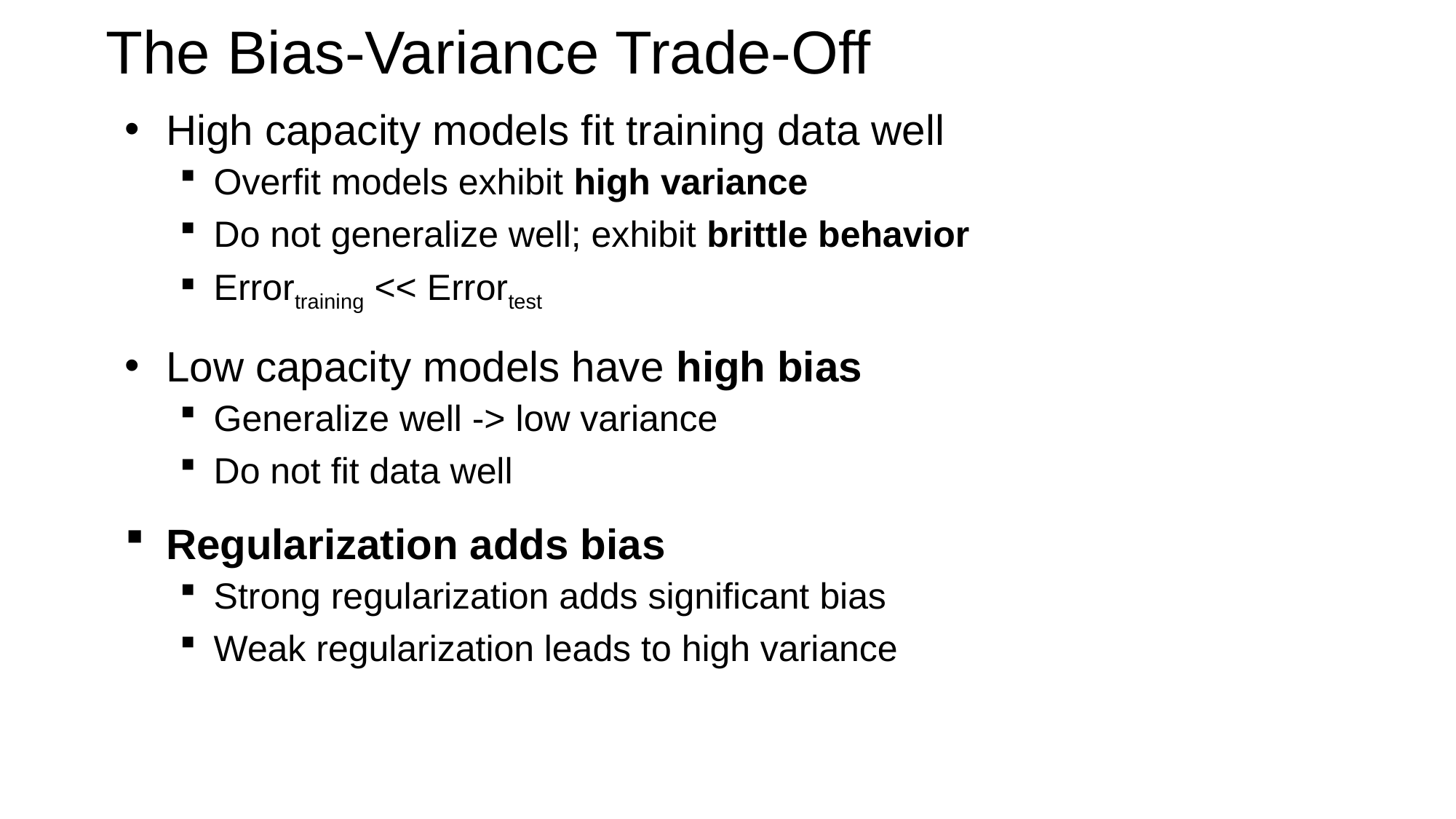

# The Bias-Variance Trade-Off
High capacity models fit training data well
Overfit models exhibit high variance
Do not generalize well; exhibit brittle behavior
Errortraining << Errortest
Low capacity models have high bias
Generalize well -> low variance
Do not fit data well
Regularization adds bias
Strong regularization adds significant bias
Weak regularization leads to high variance